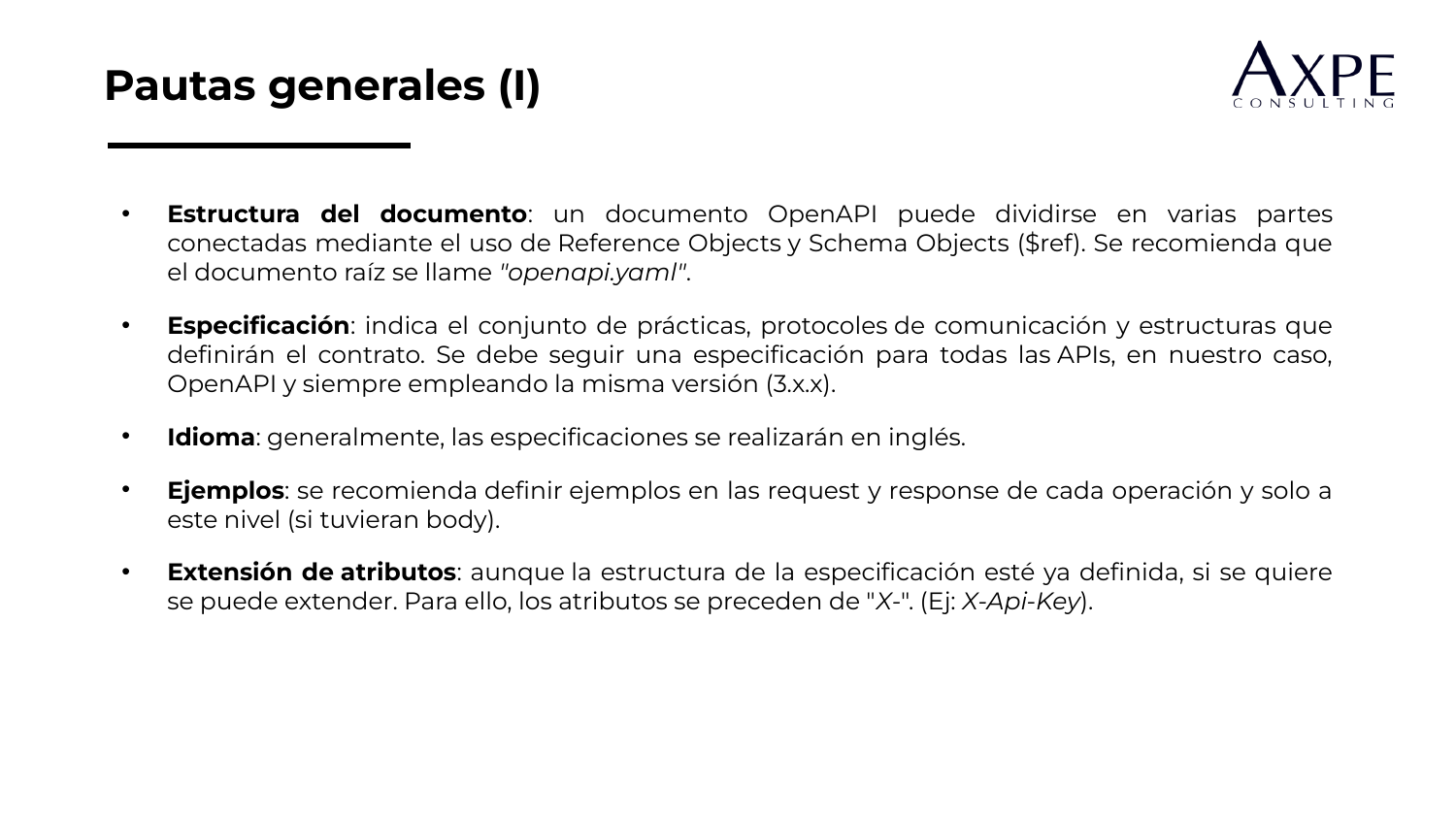

Pautas generales (I)
Estructura del documento: un documento OpenAPI puede dividirse en varias partes conectadas mediante el uso de Reference Objects y Schema Objects ($ref). Se recomienda que el documento raíz se llame "openapi.yaml".
Especificación: indica el conjunto de prácticas, protocoles de comunicación y estructuras que definirán el contrato. Se debe seguir una especificación para todas las APIs, en nuestro caso, OpenAPI y siempre empleando la misma versión (3.x.x).
Idioma: generalmente, las especificaciones se realizarán en inglés.
Ejemplos: se recomienda definir ejemplos en las request y response de cada operación y solo a este nivel (si tuvieran body).
Extensión de atributos: aunque la estructura de la especificación esté ya definida, si se quiere se puede extender. Para ello, los atributos se preceden de "X-". (Ej: X-Api-Key).